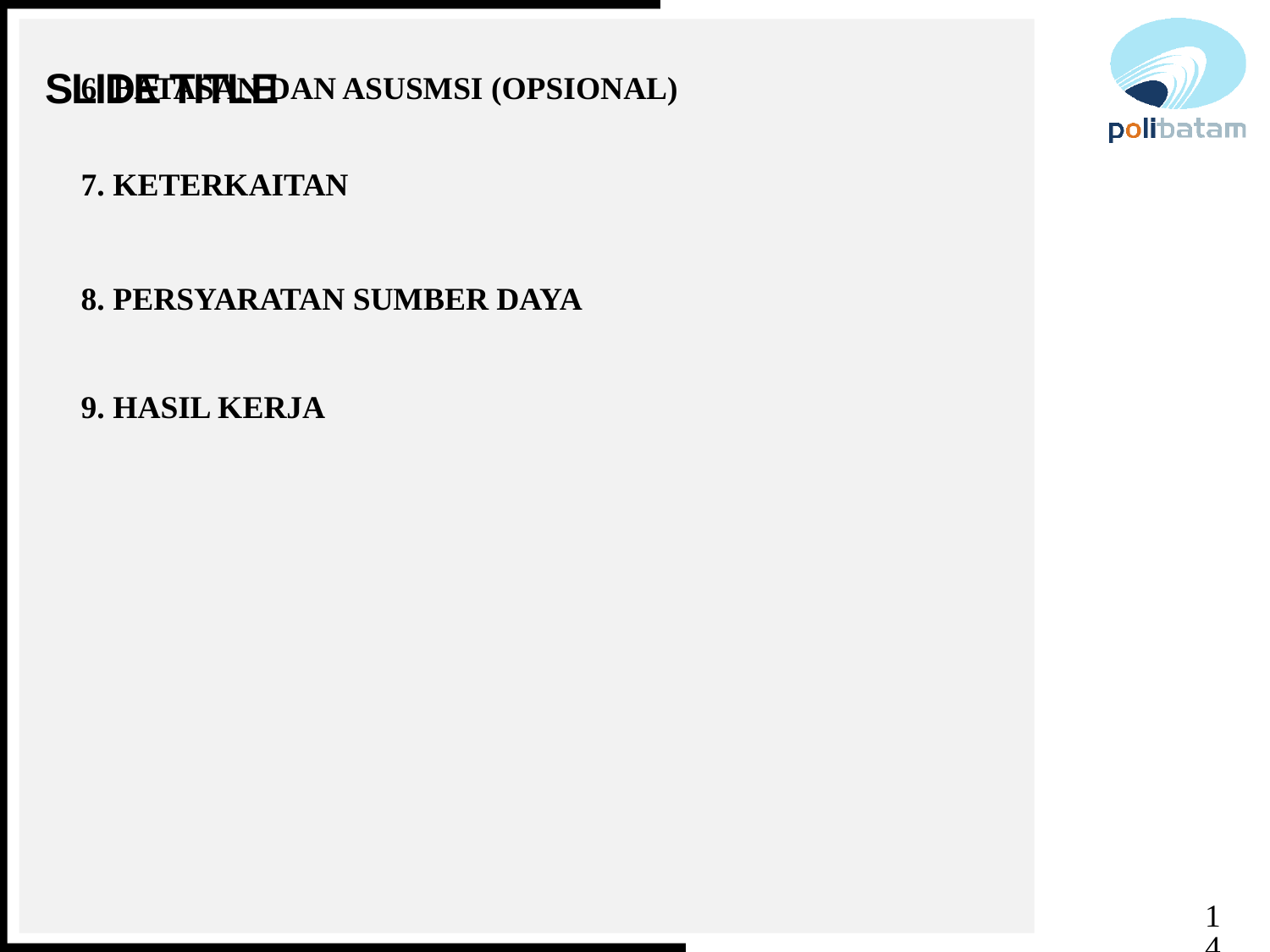

# Slide Title
6. BATASAN DAN ASUSMSI (OPSIONAL)
7. KETERKAITAN
8. PERSYARATAN SUMBER DAYA
9. HASIL KERJA
14